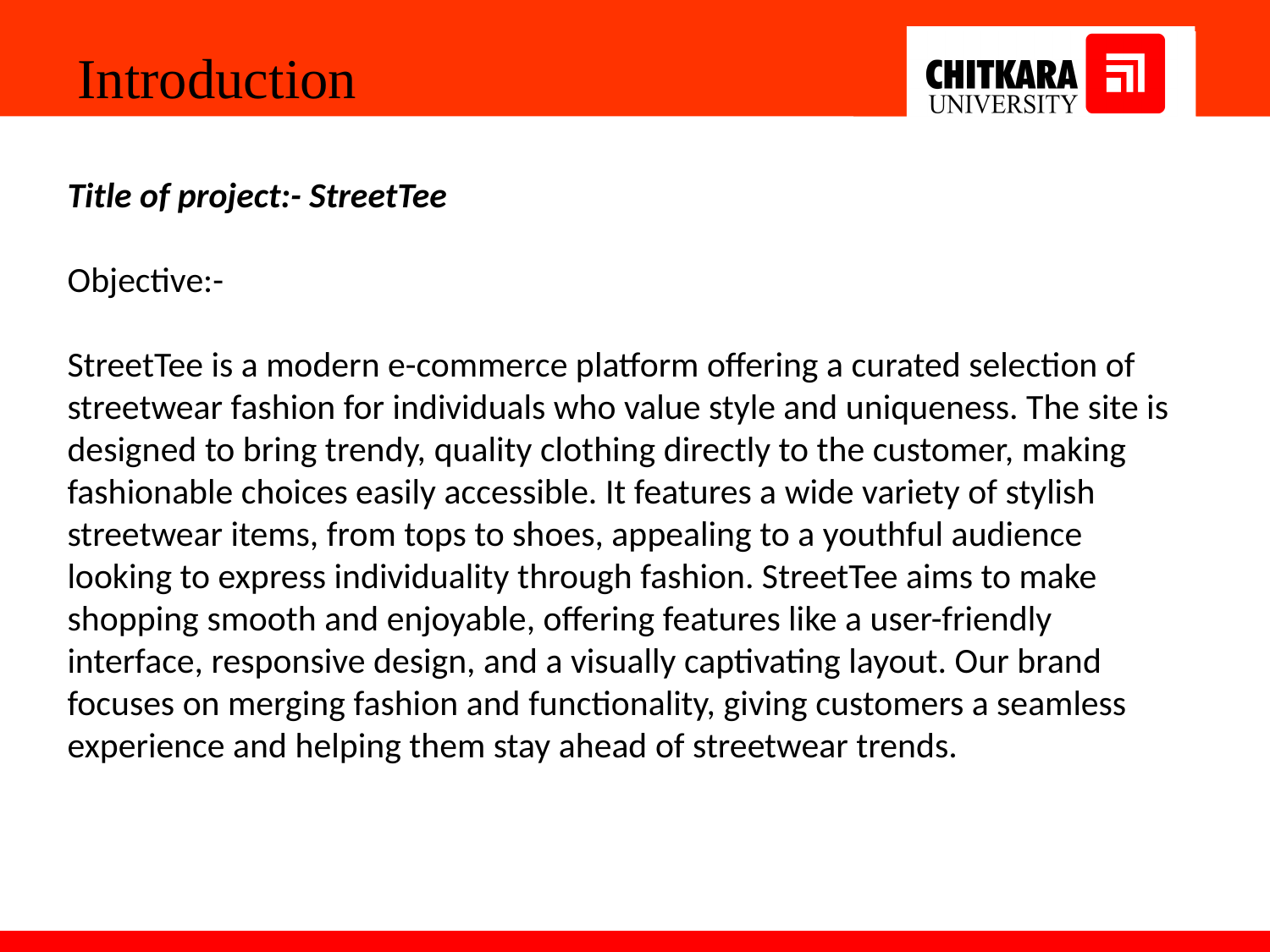

Introduction
Title of project:- StreetTee

Objective:-

StreetTee is a modern e-commerce platform offering a curated selection of streetwear fashion for individuals who value style and uniqueness. The site is designed to bring trendy, quality clothing directly to the customer, making fashionable choices easily accessible. It features a wide variety of stylish streetwear items, from tops to shoes, appealing to a youthful audience looking to express individuality through fashion. StreetTee aims to make shopping smooth and enjoyable, offering features like a user-friendly interface, responsive design, and a visually captivating layout. Our brand focuses on merging fashion and functionality, giving customers a seamless experience and helping them stay ahead of streetwear trends.